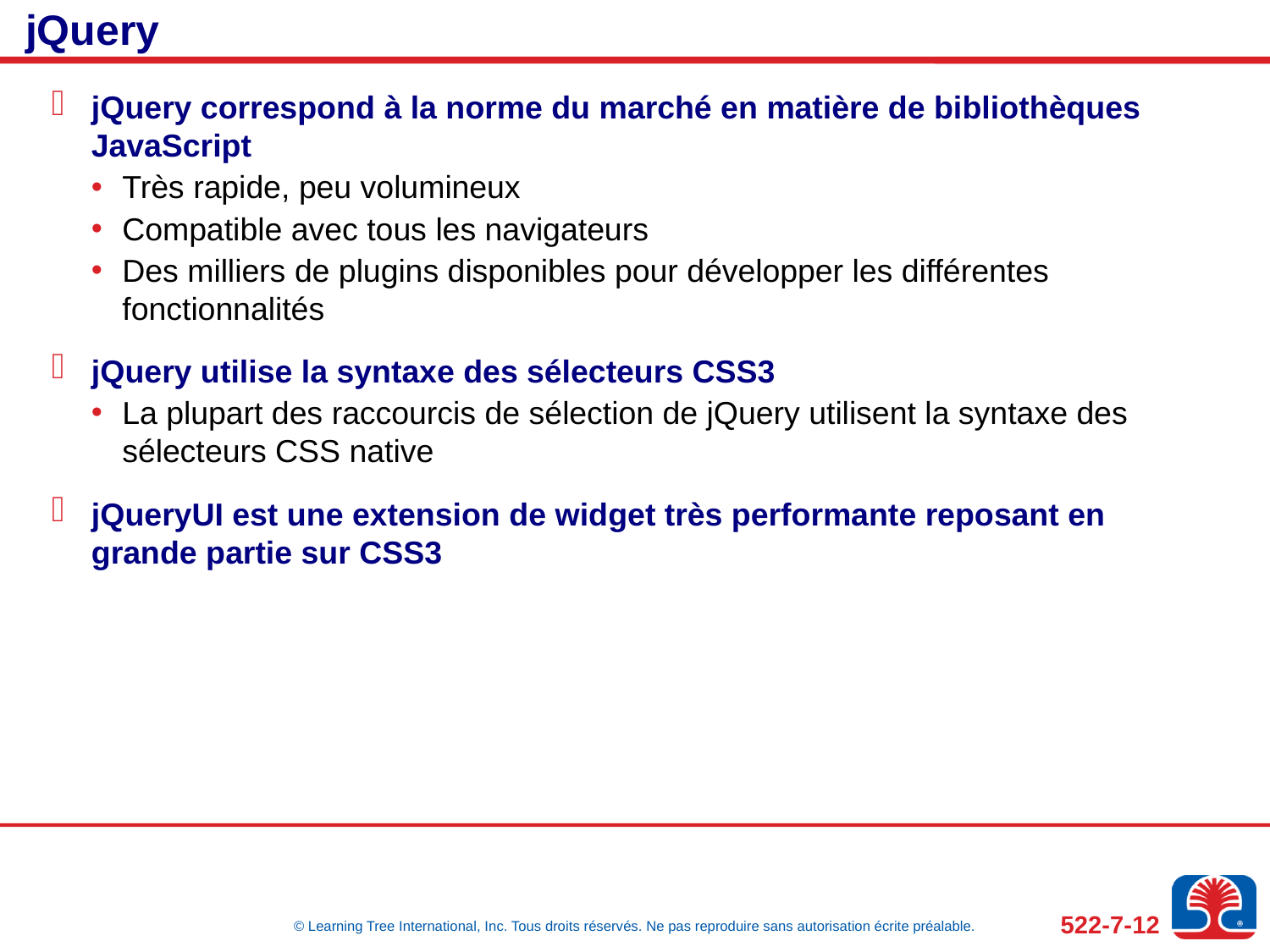

# jQuery
jQuery correspond à la norme du marché en matière de bibliothèques JavaScript
Très rapide, peu volumineux
Compatible avec tous les navigateurs
Des milliers de plugins disponibles pour développer les différentes fonctionnalités
jQuery utilise la syntaxe des sélecteurs CSS3
La plupart des raccourcis de sélection de jQuery utilisent la syntaxe des sélecteurs CSS native
jQueryUI est une extension de widget très performante reposant en grande partie sur CSS3